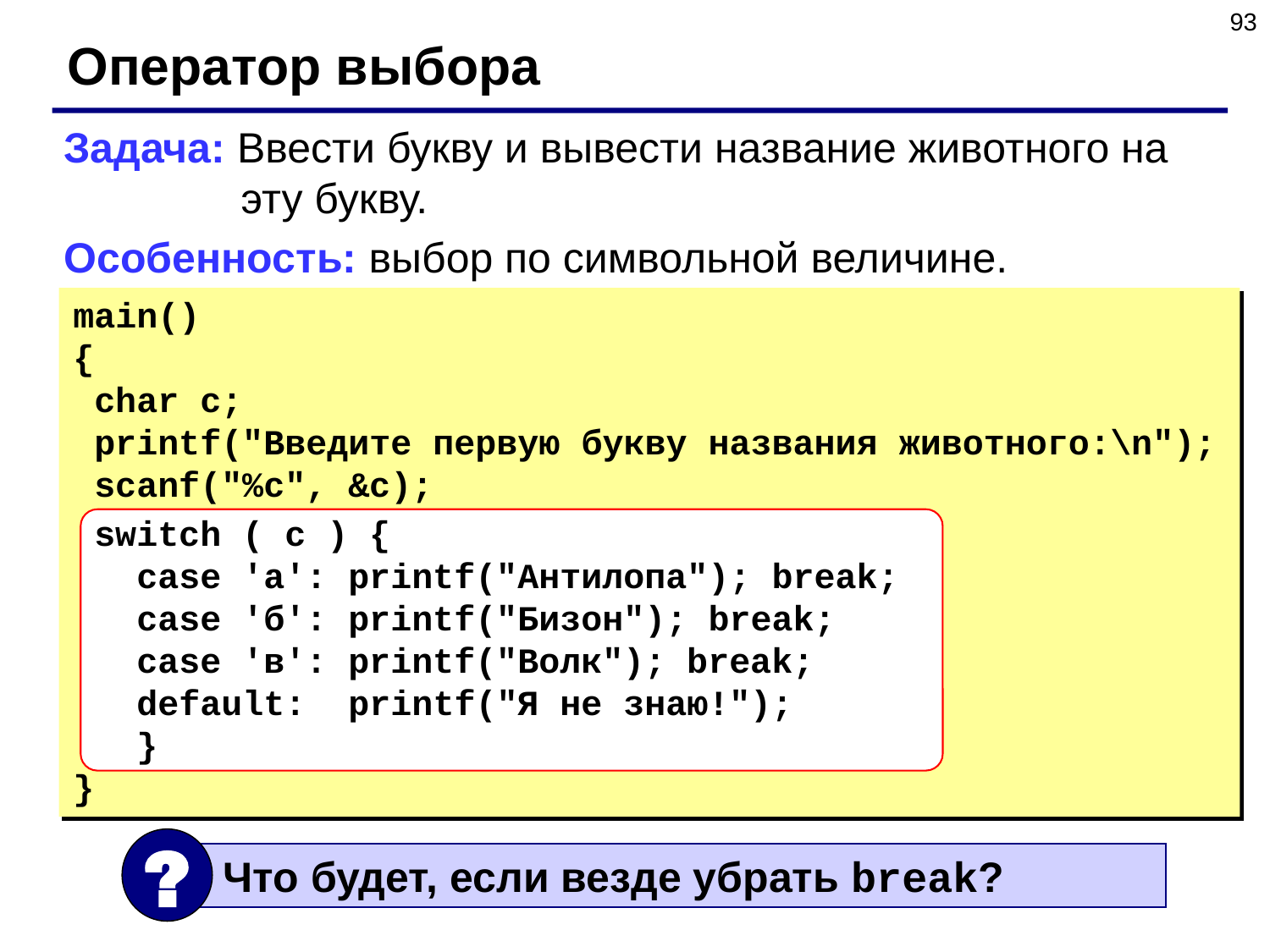

93
Оператор выбора

Задача: Ввести букву и вывести название животного на
               эту букву.
Особенность: выбор по символьной величине.

main()
{
 char c;
 printf("Введите первую букву названия животного:\n");
 scanf("%c", &c);
 switch ( c ) {
   case 'а': printf("Антилопа"); break;
   case 'б': printf("Бизон"); break;
   case 'в': printf("Волк"); break;
   default:  printf("Я не знаю!");
   }
}

?
  Что будет, если везде убрать break?